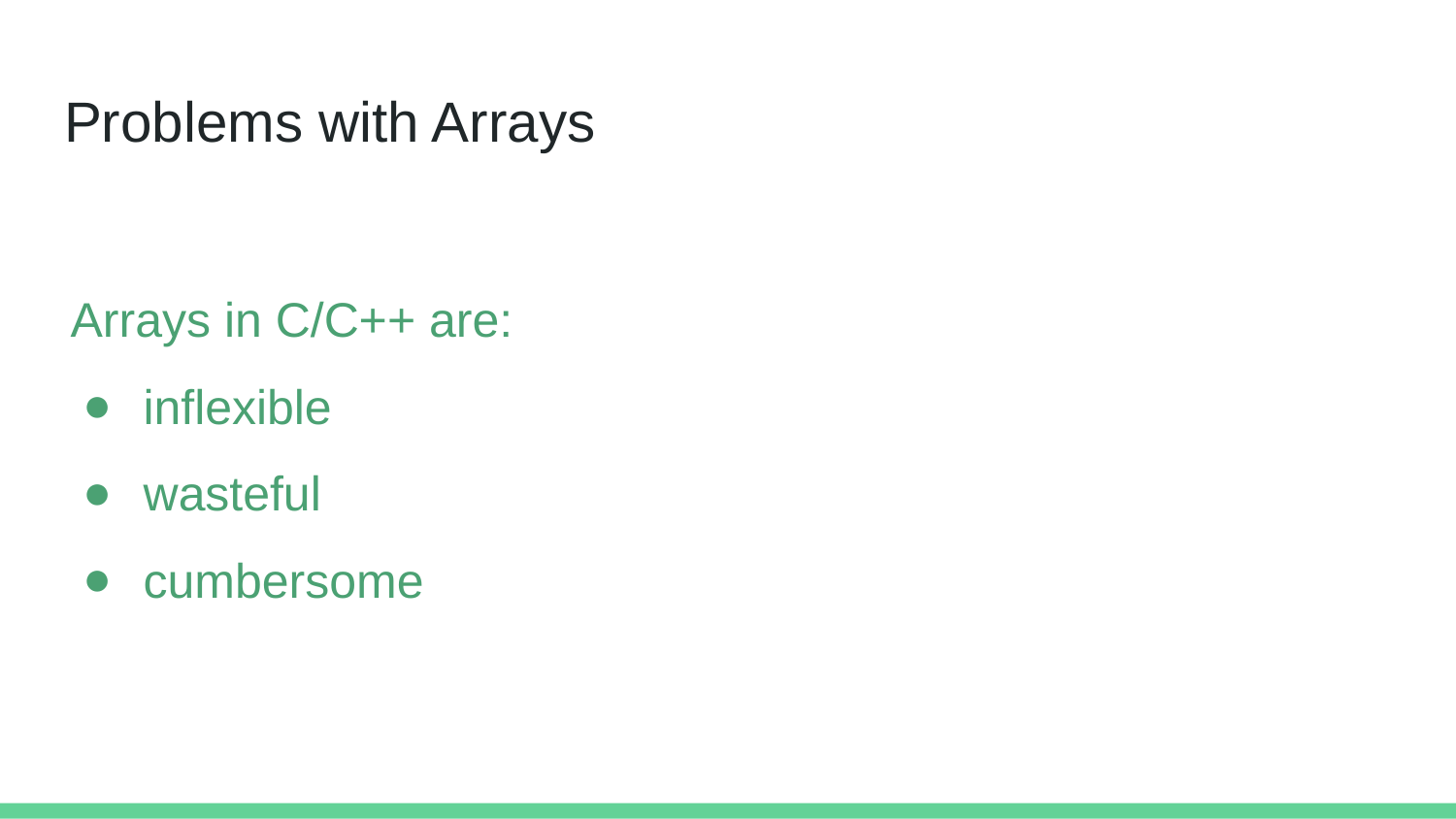

# Problems with Arrays
Arrays in C/C++ are:
inflexible
wasteful
cumbersome